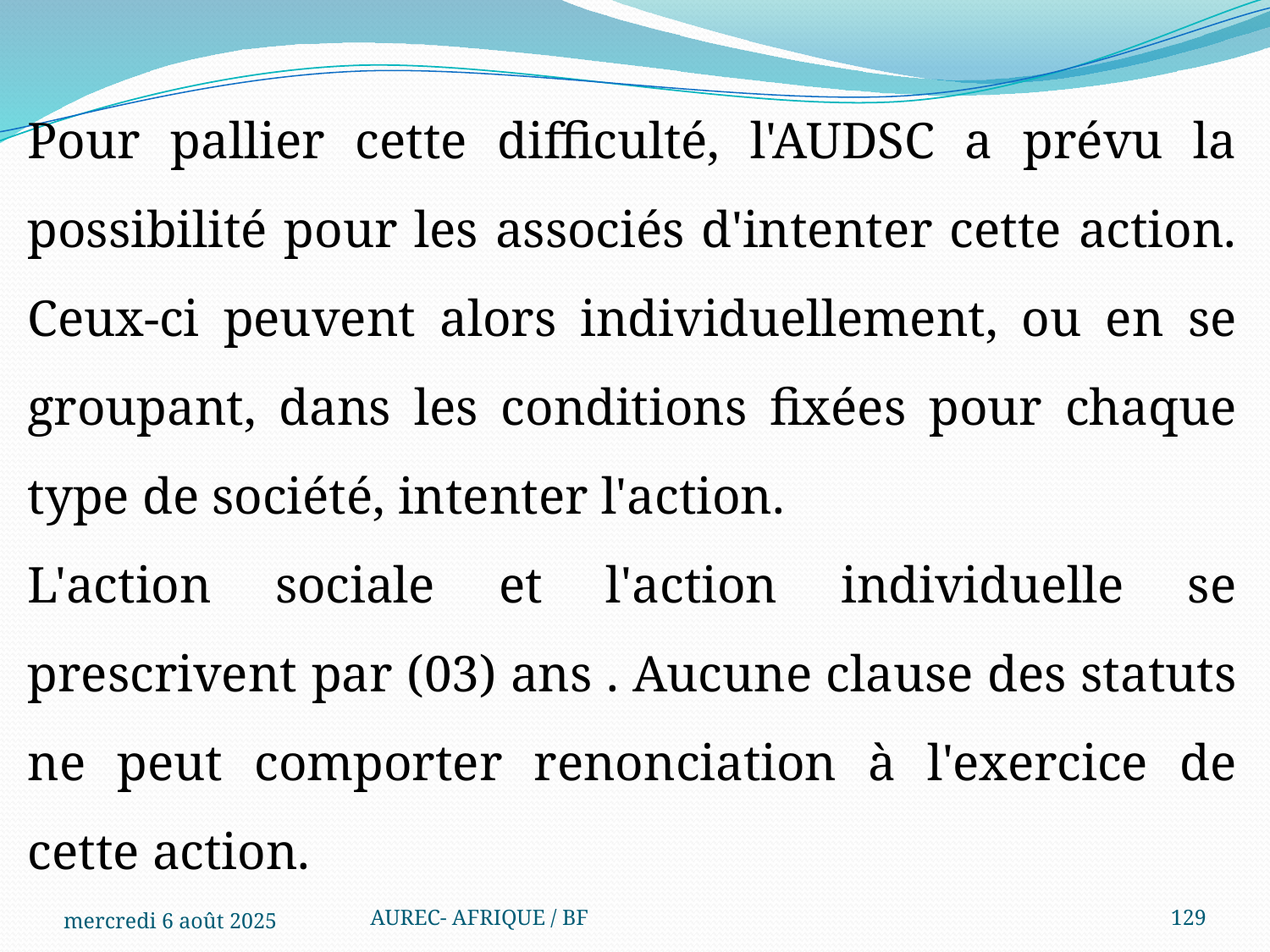

Pour pallier cette difficulté, l'AUDSC a prévu la possibilité pour les associés d'intenter cette action. Ceux-ci peuvent alors individuellement, ou en se groupant, dans les conditions fixées pour chaque type de société, intenter l'action.
L'action sociale et l'action individuelle se prescrivent par (03) ans . Aucune clause des statuts ne peut comporter renonciation à l'exercice de cette action.

mercredi 6 août 2025
AUREC- AFRIQUE / BF
129